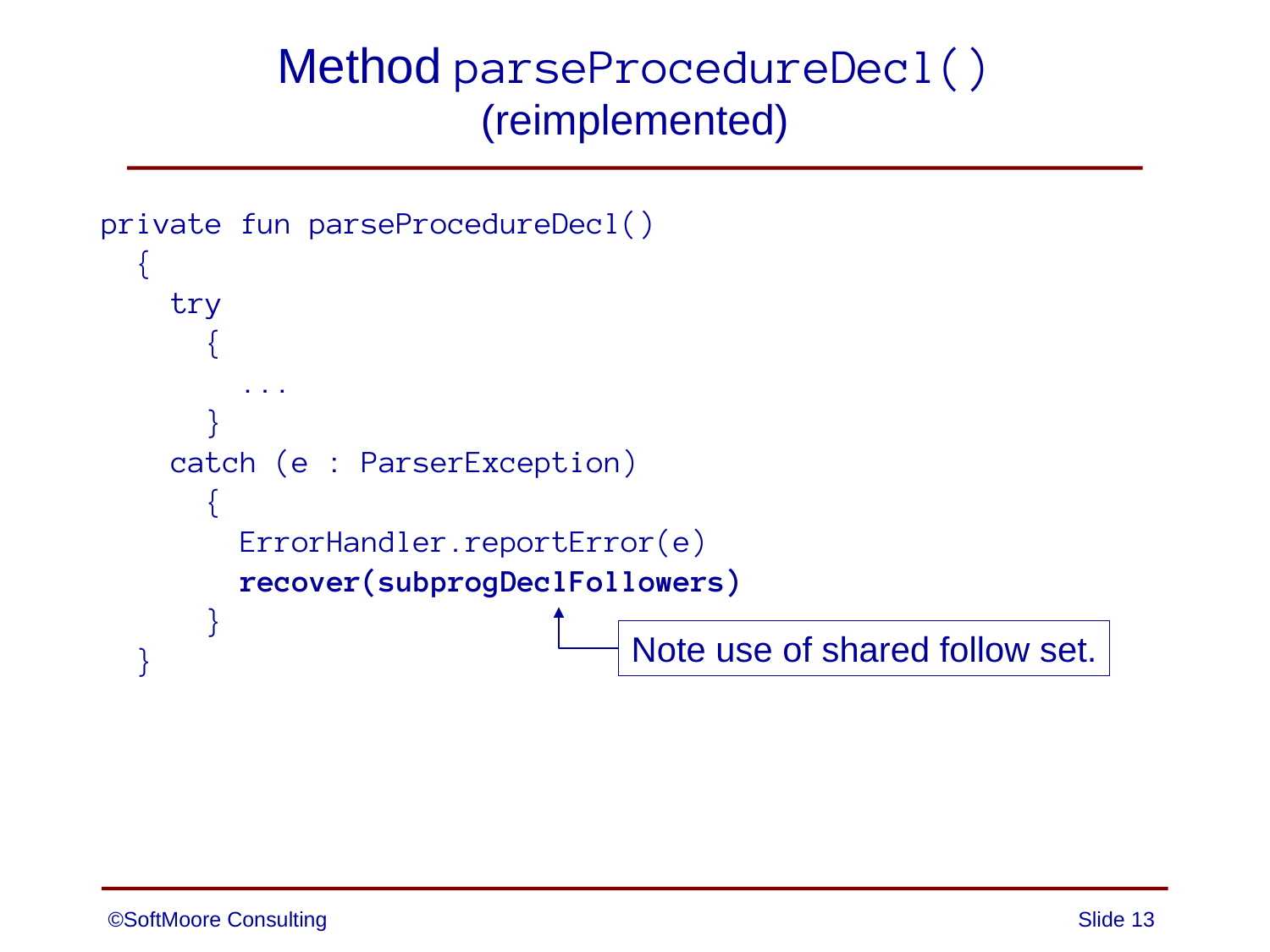

# Method parseProcedureDecl() (reimplemented)
private fun parseProcedureDecl()
  {
    try
      {
        ...
      }
    catch (e : ParserException)
      {
        ErrorHandler.reportError(e)
        recover(subprogDeclFollowers)
      }
  }

Note use of shared follow set.
©SoftMoore Consulting
Slide 13